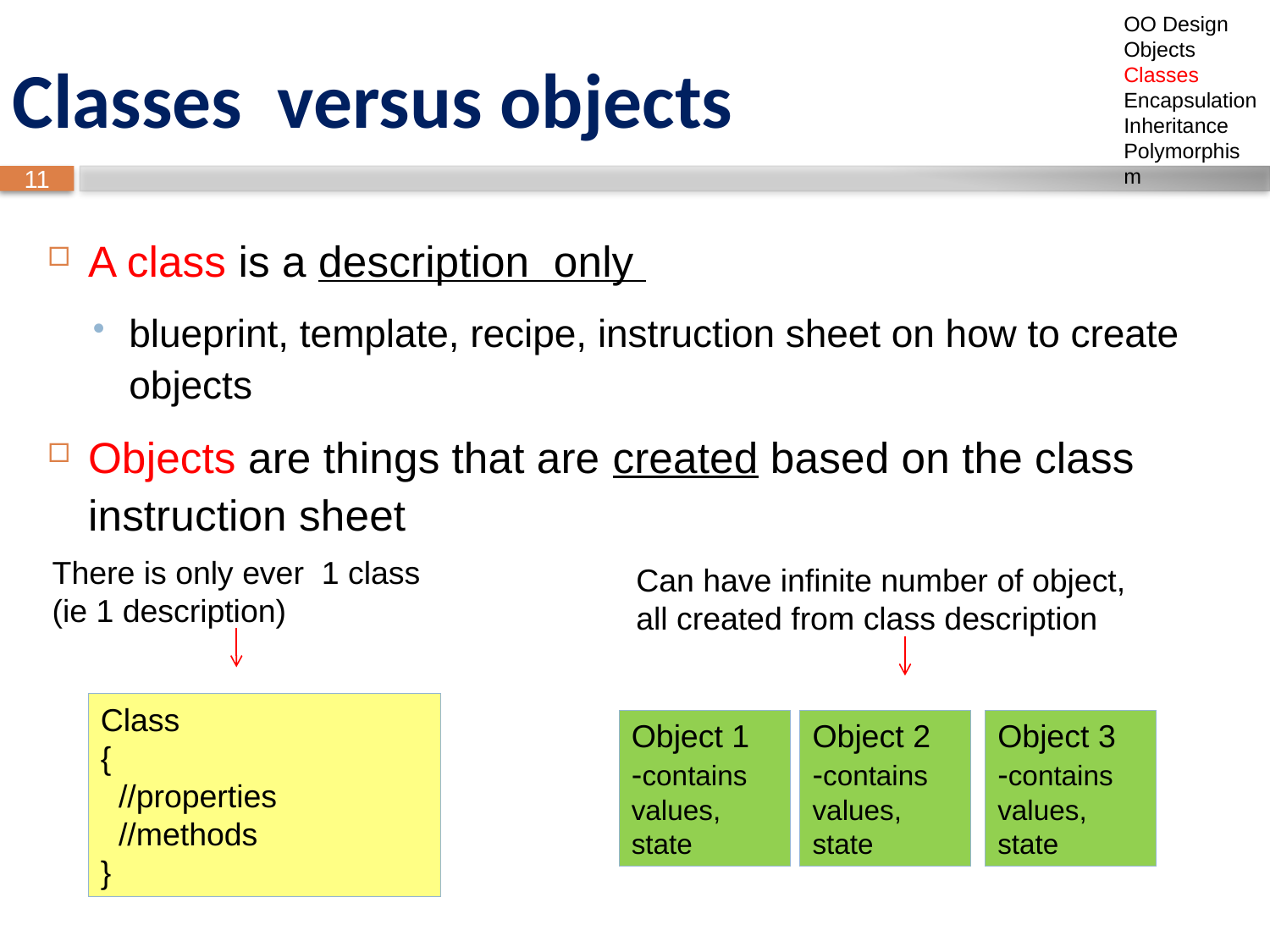

OO Design
Objects
Classes
Encapsulation
Inheritance
Polymorphism
# Classes  versus objects
A class is a description  only
blueprint, template, recipe, instruction sheet on how to create objects
Objects are things that are created based on the class instruction sheet
There is only ever  1 class
(ie 1 description)
Can have infinite number of object,
all created from class description
Class
{
  //properties
  //methods
}
Object 1
-contains values, state
Object 2
-contains values, state
Object 3
-contains values, state